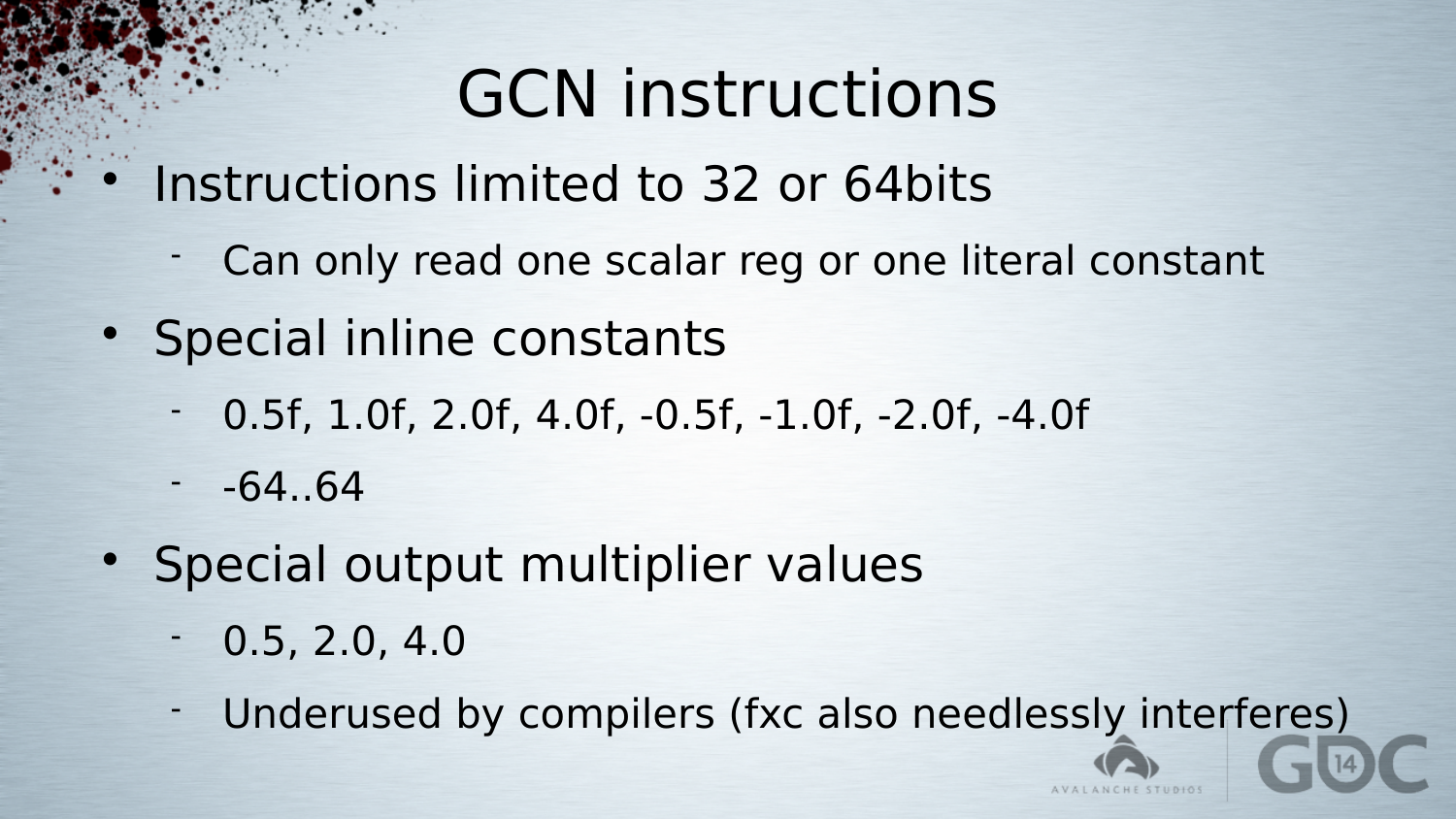

# GCN instructions
Instructions limited to 32 or 64bits
Can only read one scalar reg or one literal constant
Special inline constants
0.5f, 1.0f, 2.0f, 4.0f, -0.5f, -1.0f, -2.0f, -4.0f
-64..64
Special output multiplier values
0.5, 2.0, 4.0
Underused by compilers (fxc also needlessly interferes)